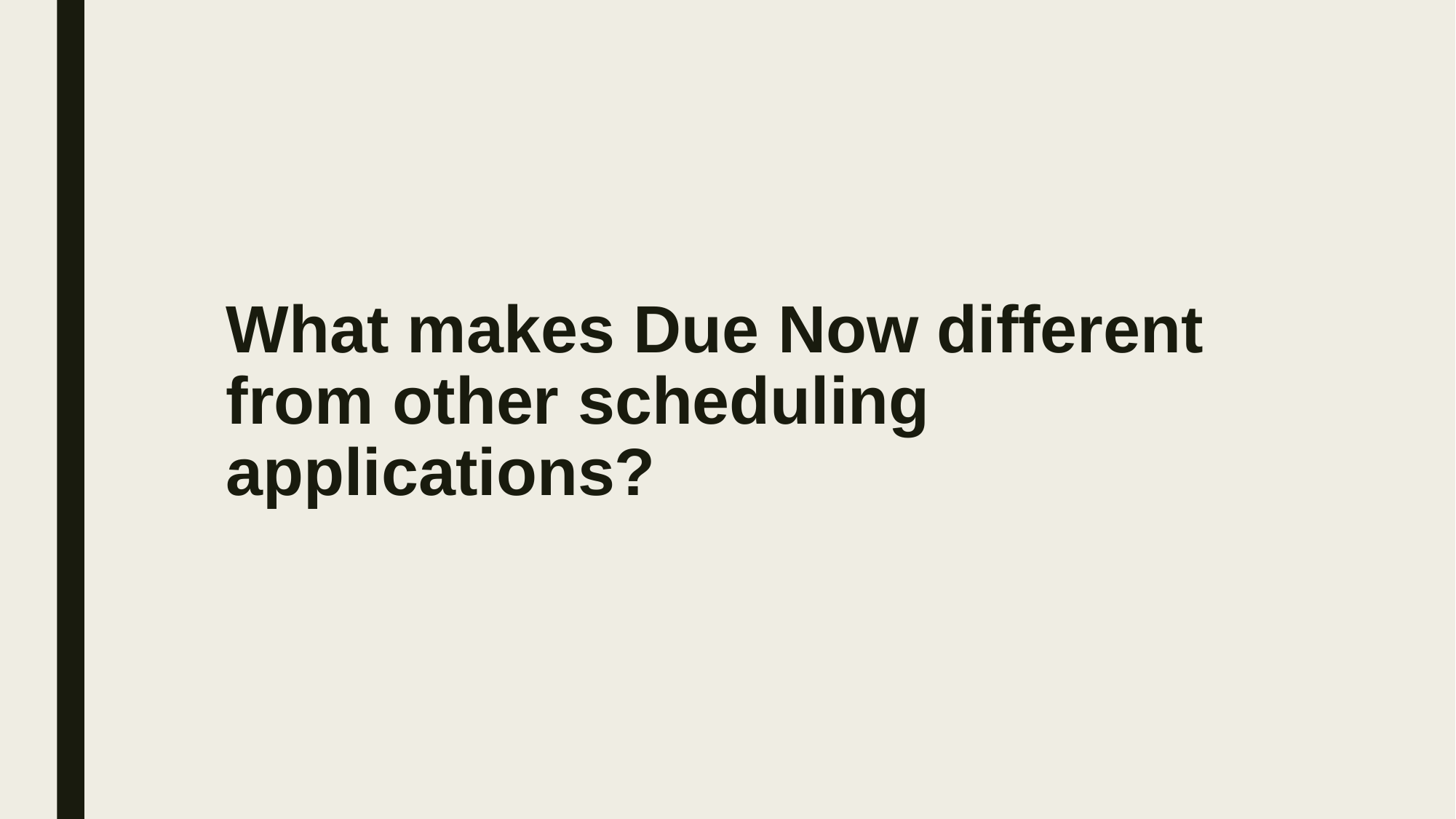

# What makes Due Now different from other scheduling applications?